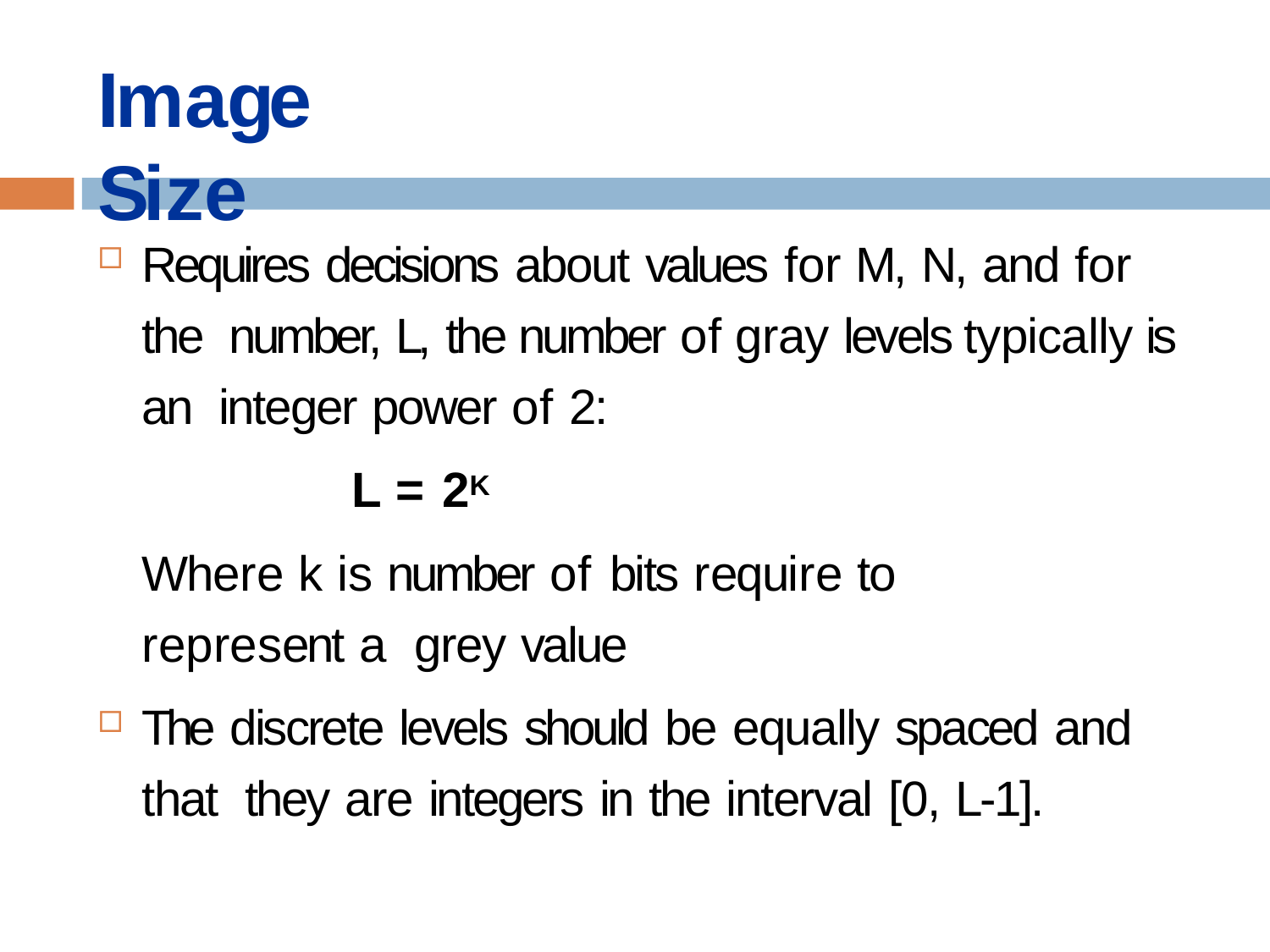

# Image Size
Requires decisions about values for M, N, and for the  number, L, the number of gray levels typically is an  integer power of 2:
L = 2K
Where k is number of bits require to represent a  grey value
The discrete levels should be equally spaced and that  they are integers in the interval [0, L-1].